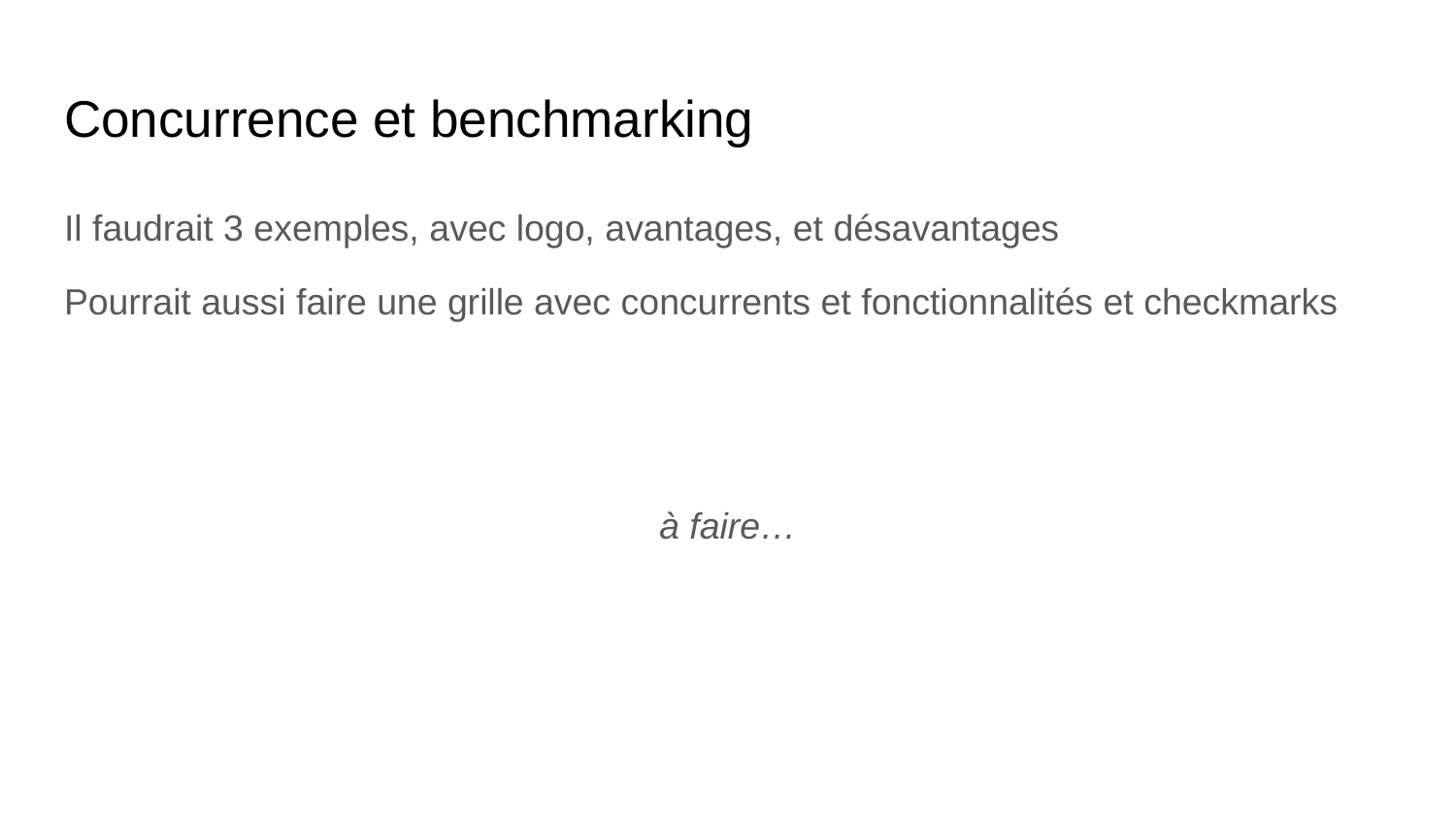

# Concurrence et benchmarking
Il faudrait 3 exemples, avec logo, avantages, et désavantages
Pourrait aussi faire une grille avec concurrents et fonctionnalités et checkmarks

à faire…